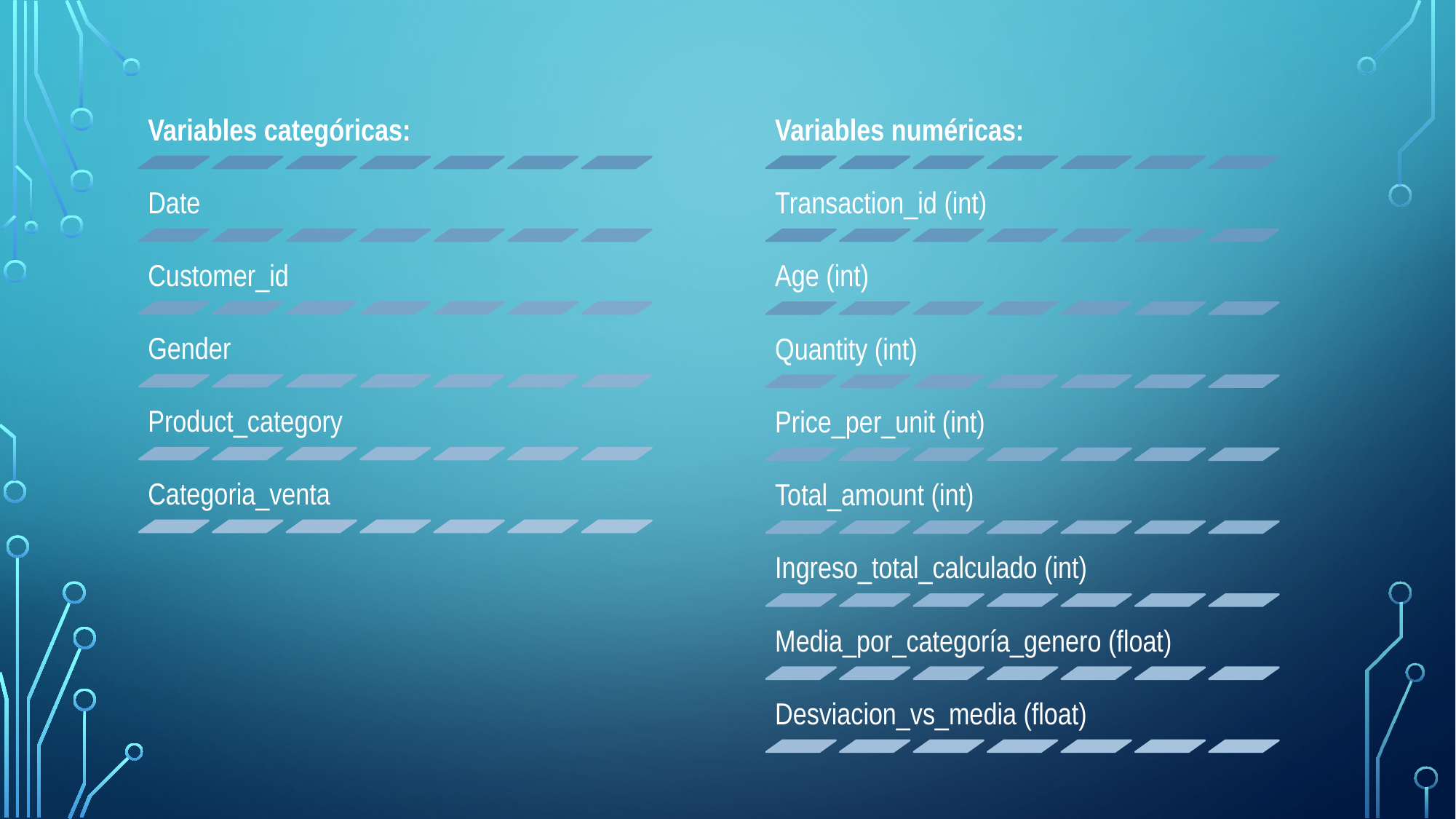

Variables categóricas:
Date
Customer_id
Gender
Product_category
Categoria_venta
Variables numéricas:
Transaction_id (int)
Age (int)
Quantity (int)
Price_per_unit (int)
Total_amount (int)
Ingreso_total_calculado (int)
Media_por_categoría_genero (float)
Desviacion_vs_media (float)